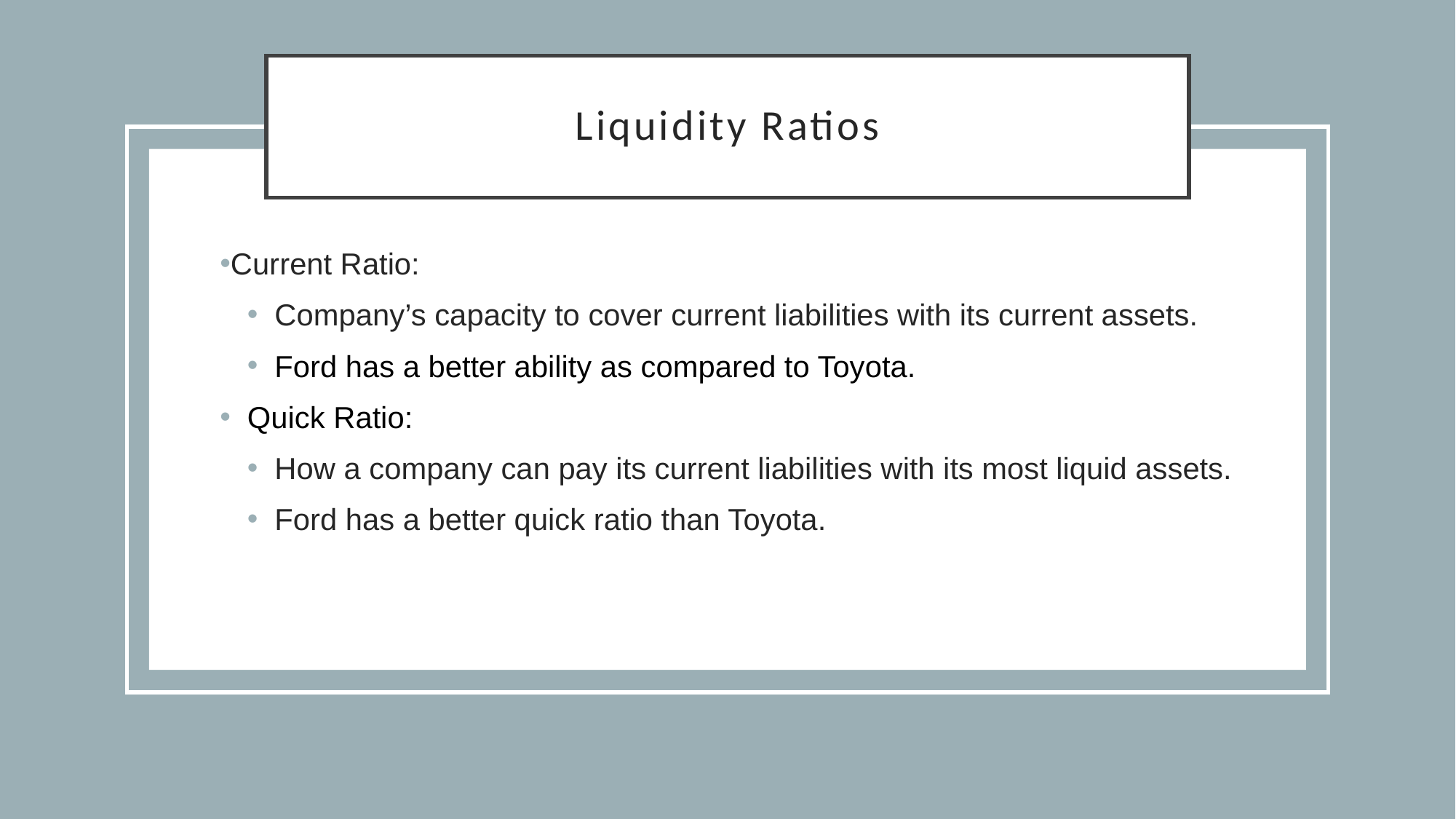

# Liquidity Ratios

Current Ratio:
Company’s capacity to cover current liabilities with its current assets.
Ford has a better ability as compared to Toyota.
Quick Ratio:
How a company can pay its current liabilities with its most liquid assets.
Ford has a better quick ratio than Toyota.